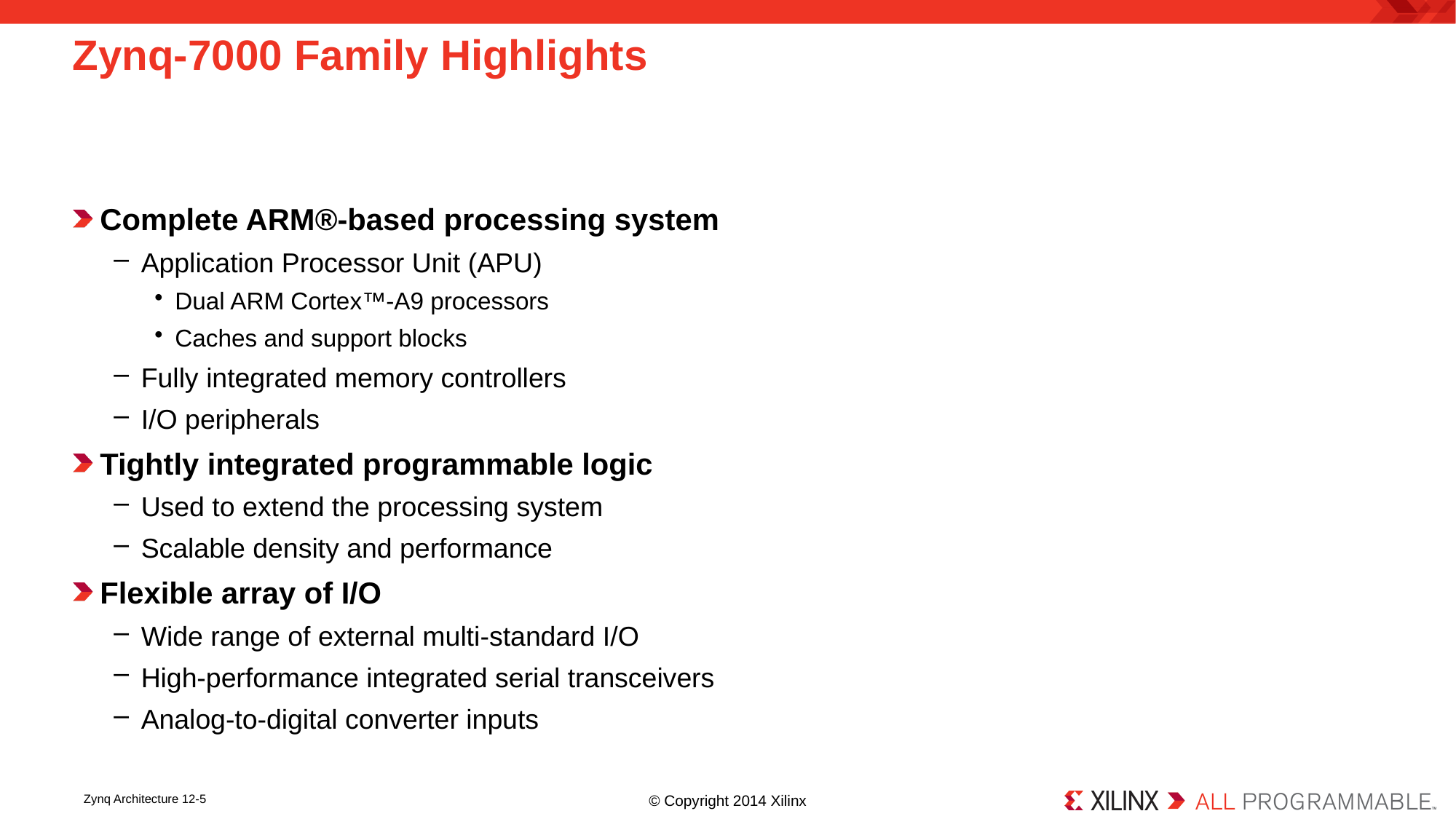

# Zynq-7000 Family Highlights
Complete ARM®-based processing system
Application Processor Unit (APU)
Dual ARM Cortex™-A9 processors
Caches and support blocks
Fully integrated memory controllers
I/O peripherals
Tightly integrated programmable logic
Used to extend the processing system
Scalable density and performance
Flexible array of I/O
Wide range of external multi-standard I/O
High-performance integrated serial transceivers
Analog-to-digital converter inputs

Zynq Architecture 12-5
© Copyright 2014 Xilinx